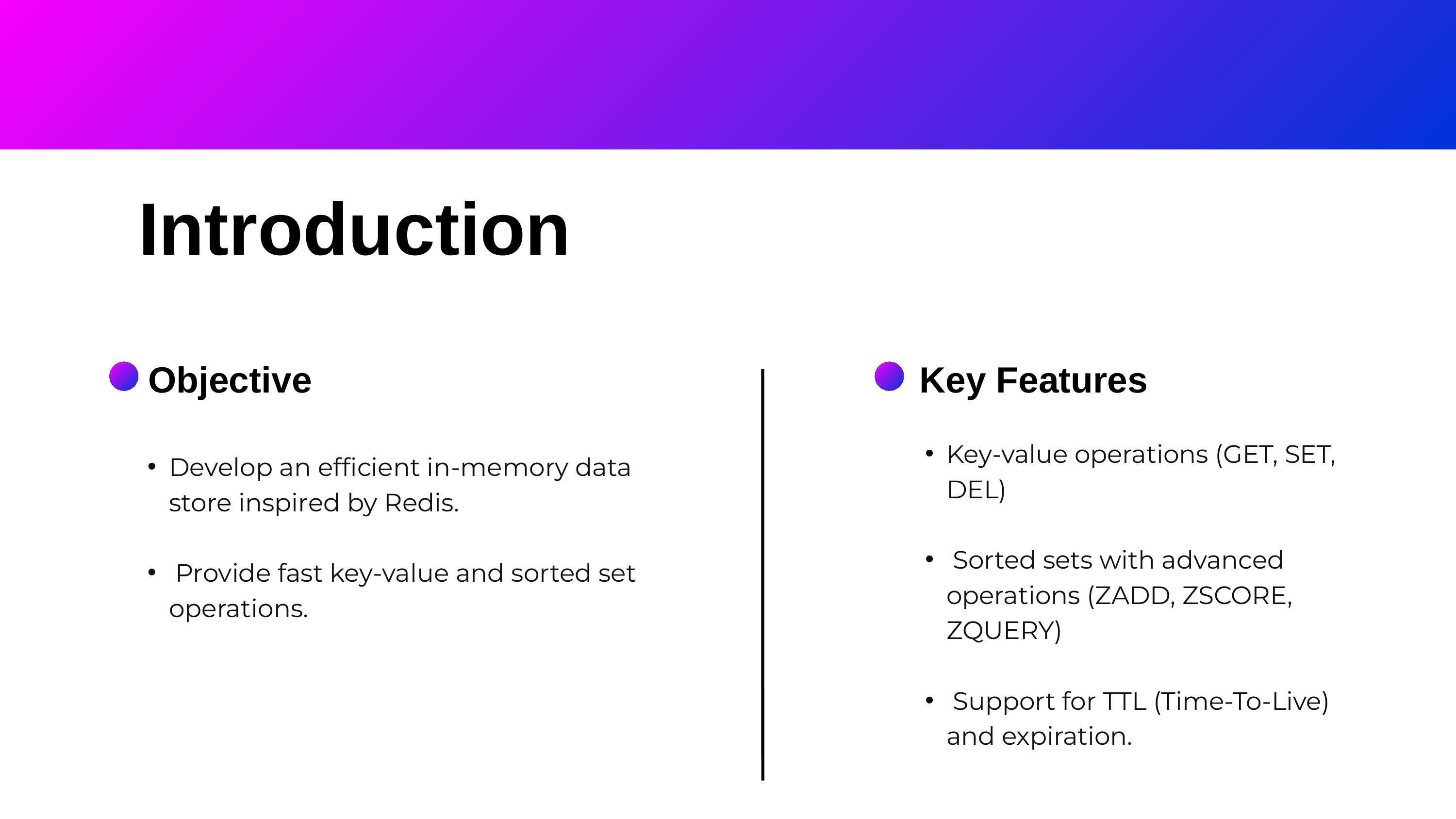

Introduction
 Objective
Key Features

Key-value operations (GET, SET, DEL)

 Sorted sets with advanced operations (ZADD, ZSCORE, ZQUERY)

 Support for TTL (Time-To-Live) and expiration.
Develop an efficient in-memory data store inspired by Redis.

 Provide fast key-value and sorted set operations.